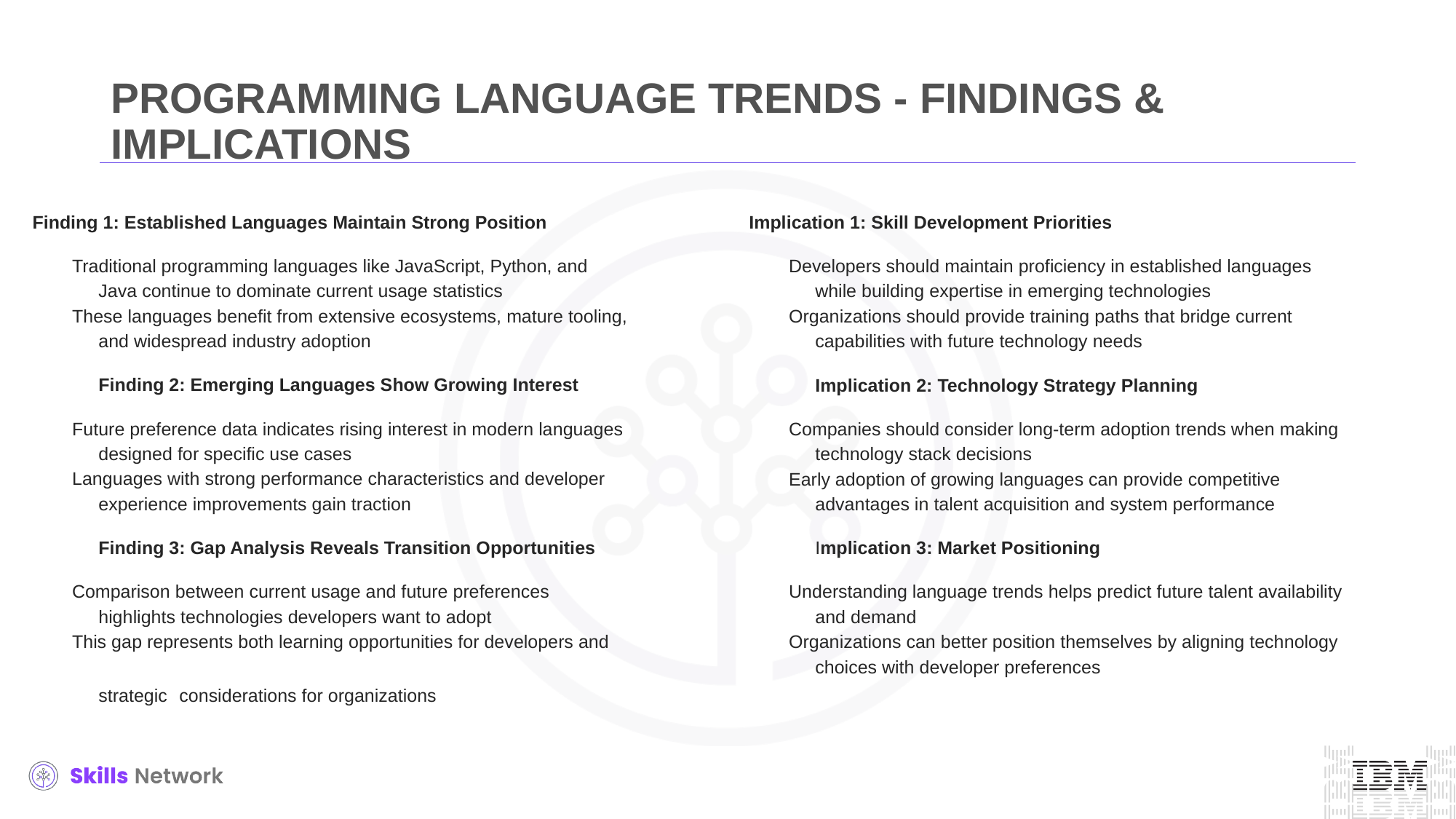

# PROGRAMMING LANGUAGE TRENDS - FINDINGS & IMPLICATIONS
Finding 1: Established Languages Maintain Strong Position
Traditional programming languages like JavaScript, Python, and Java continue to dominate current usage statistics
These languages benefit from extensive ecosystems, mature tooling, and widespread industry adoption
Finding 2: Emerging Languages Show Growing Interest
Future preference data indicates rising interest in modern languages designed for specific use cases
Languages with strong performance characteristics and developer experience improvements gain traction
Finding 3: Gap Analysis Reveals Transition Opportunities
Comparison between current usage and future preferences highlights technologies developers want to adopt
This gap represents both learning opportunities for developers and strategic considerations for organizations
Implication 1: Skill Development Priorities
Developers should maintain proficiency in established languages while building expertise in emerging technologies
Organizations should provide training paths that bridge current capabilities with future technology needs
Implication 2: Technology Strategy Planning
Companies should consider long-term adoption trends when making technology stack decisions
Early adoption of growing languages can provide competitive advantages in talent acquisition and system performance
Implication 3: Market Positioning
Understanding language trends helps predict future talent availability and demand
Organizations can better position themselves by aligning technology choices with developer preferences